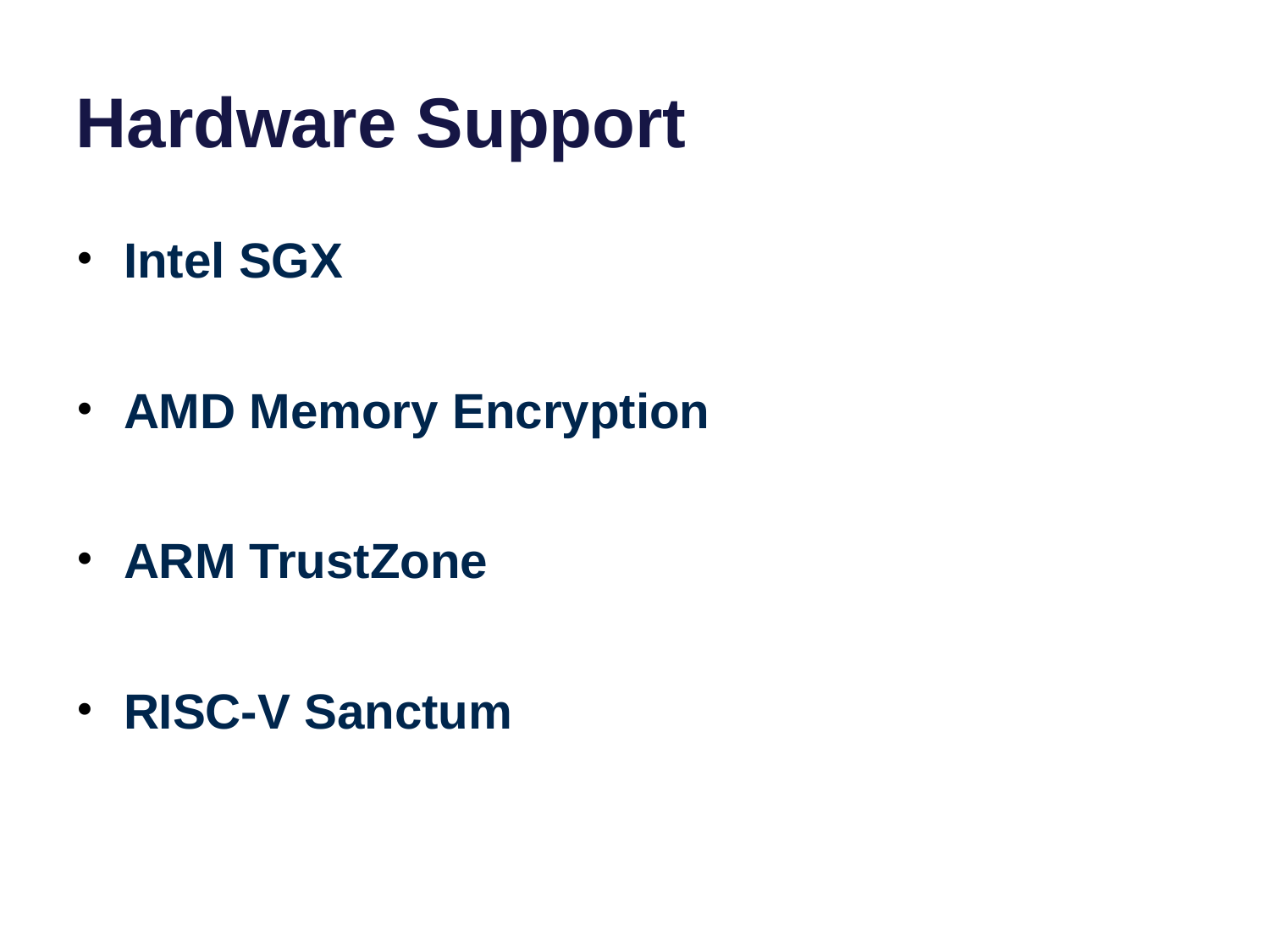

# Hardware Support
Intel SGX

AMD Memory Encryption

ARM TrustZone

RISC-V Sanctum